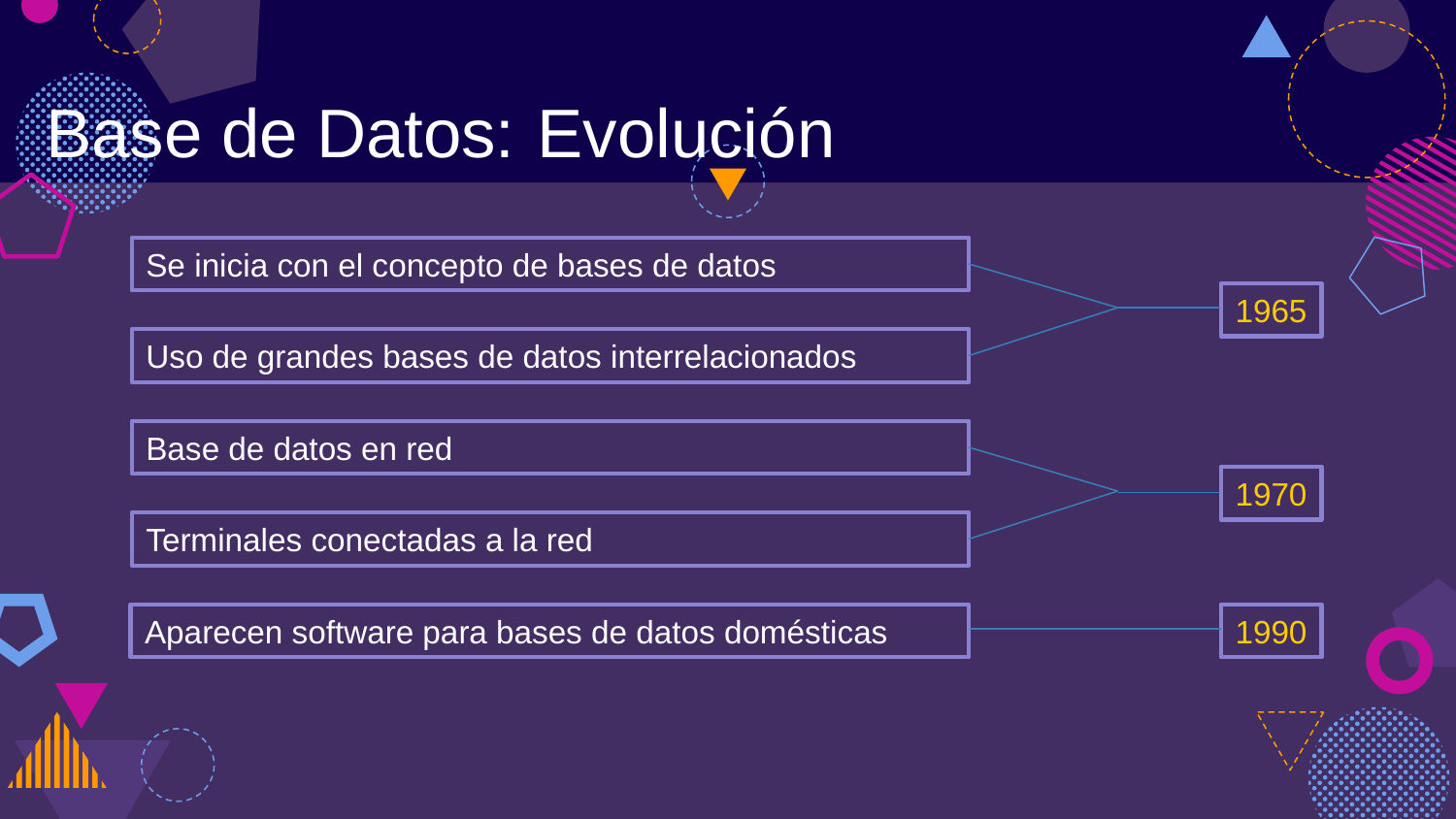

Base de Datos:
Evolución
Se inicia con el concepto de bases de datos
1965
Uso de grandes bases de datos interrelacionados
Base de datos en red
1970
Terminales conectadas a la red
Aparecen software para bases de datos domésticas
1990